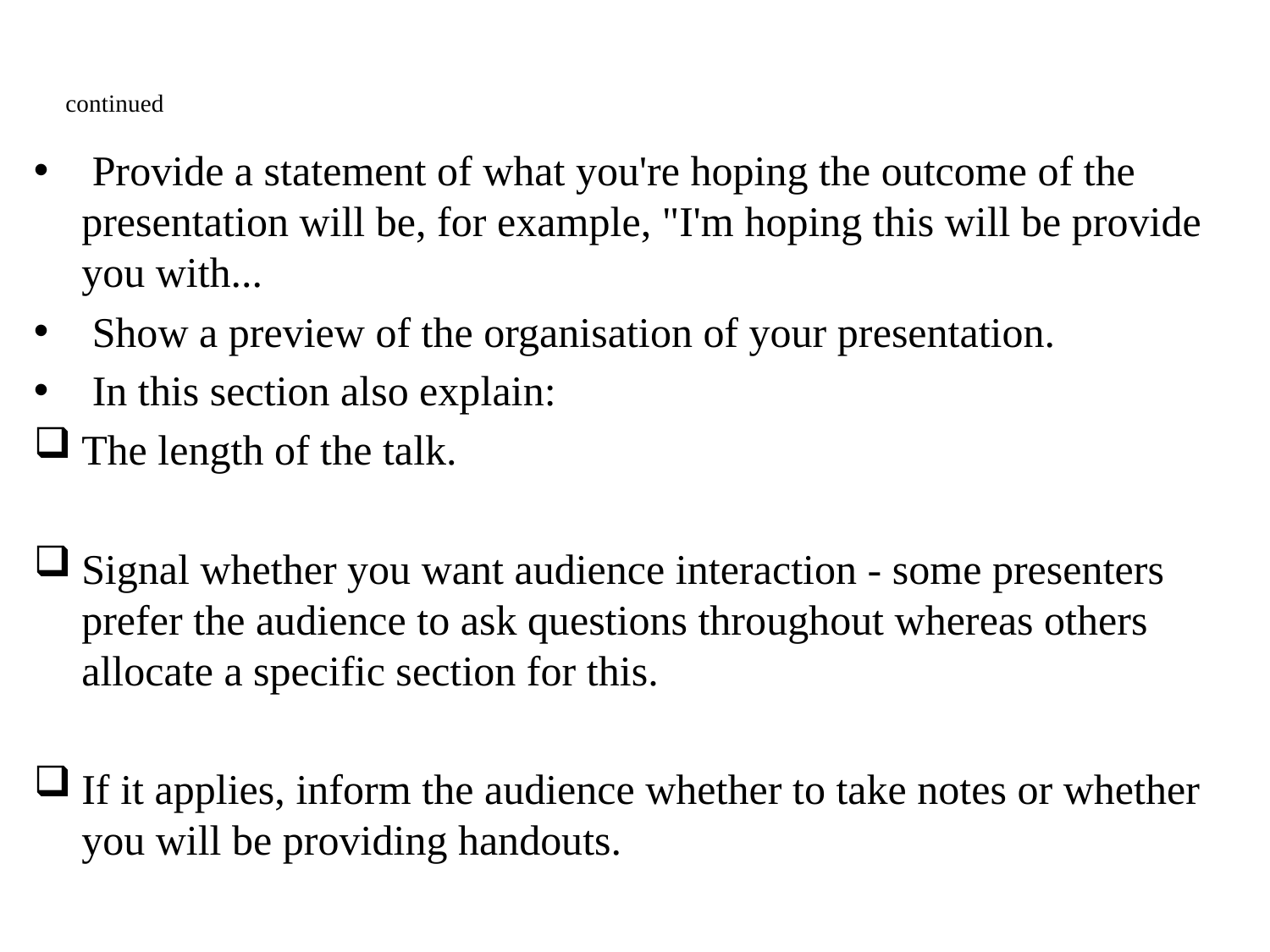

# continued
 Provide a statement of what you're hoping the outcome of the presentation will be, for example, "I'm hoping this will be provide you with...
 Show a preview of the organisation of your presentation.
 In this section also explain:
The length of the talk.

Signal whether you want audience interaction - some presenters prefer the audience to ask questions throughout whereas others allocate a specific section for this.

If it applies, inform the audience whether to take notes or whether you will be providing handouts.